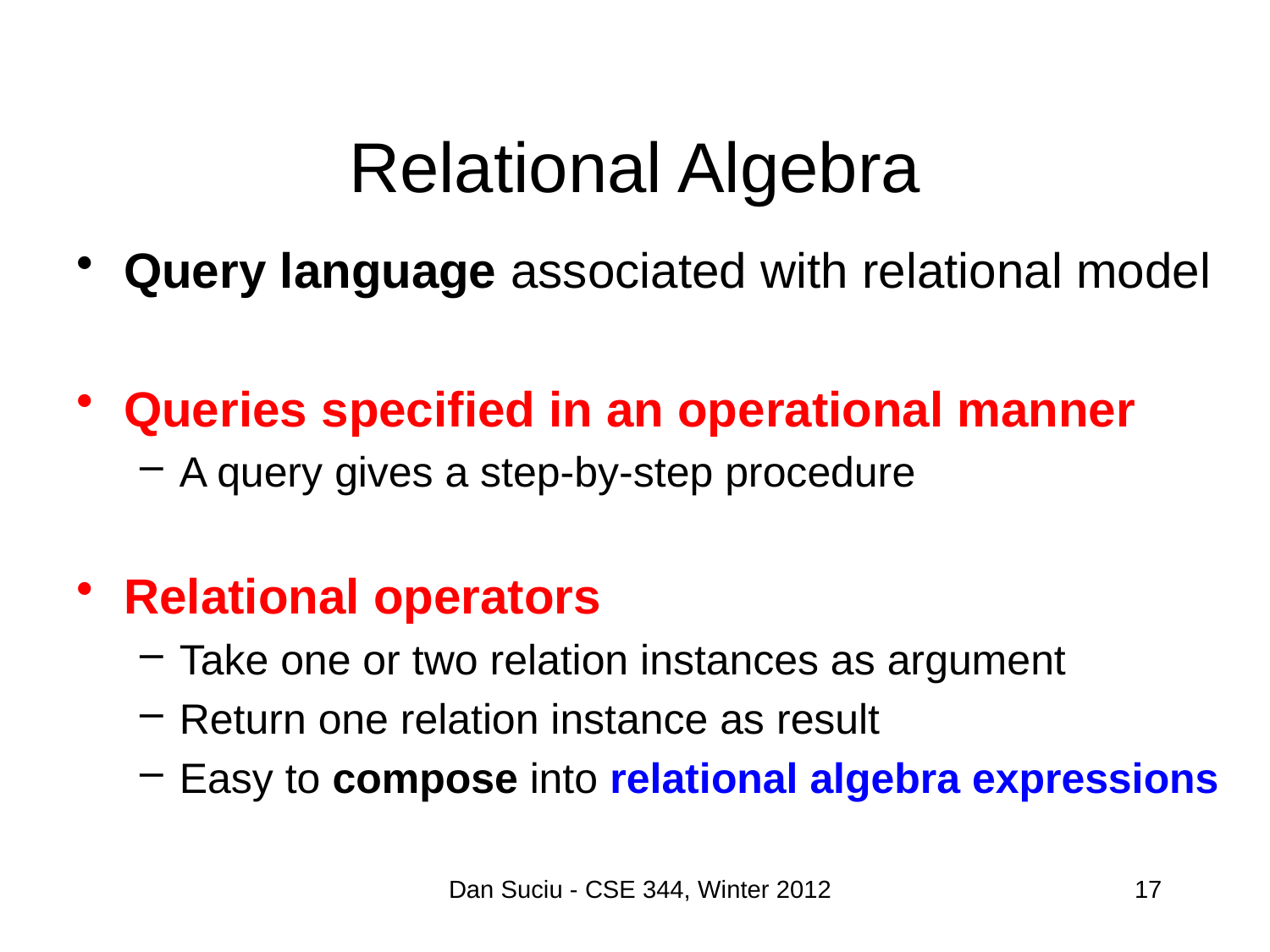

# Relational Algebra
Query language associated with relational model

Queries specified in an operational manner
A query gives a step-by-step procedure

Relational operators
Take one or two relation instances as argument
Return one relation instance as result
Easy to compose into relational algebra expressions
Dan Suciu - CSE 344, Winter 2012
17